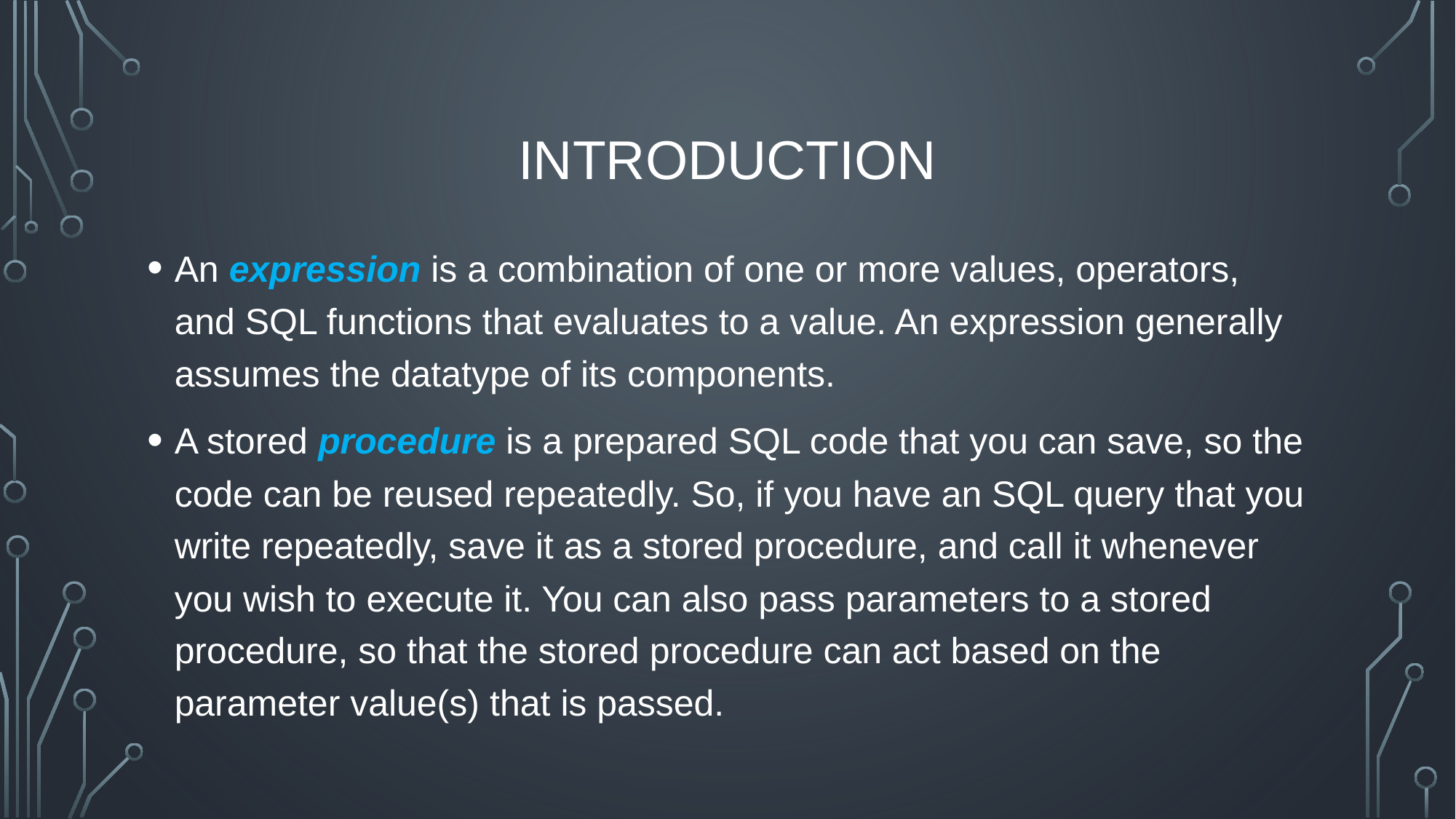

# Introduction
An expression is a combination of one or more values, operators, and SQL functions that evaluates to a value. An expression generally assumes the datatype of its components.
A stored procedure is a prepared SQL code that you can save, so the code can be reused repeatedly. So, if you have an SQL query that you write repeatedly, save it as a stored procedure, and call it whenever you wish to execute it. You can also pass parameters to a stored procedure, so that the stored procedure can act based on the parameter value(s) that is passed.